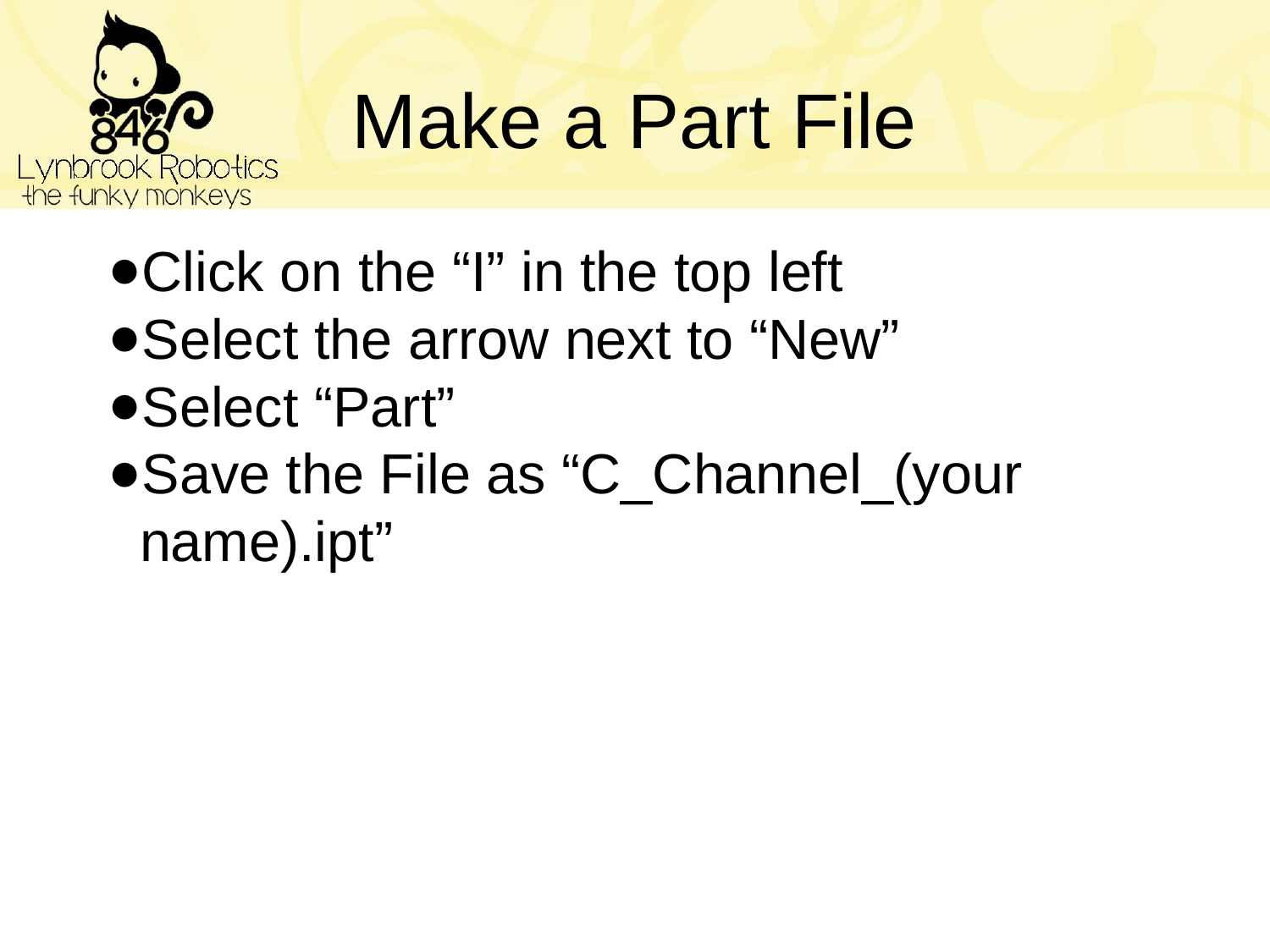

# Make a Part File
Click on the “I” in the top left
Select the arrow next to “New”
Select “Part”
Save the File as “C_Channel_(your name).ipt”